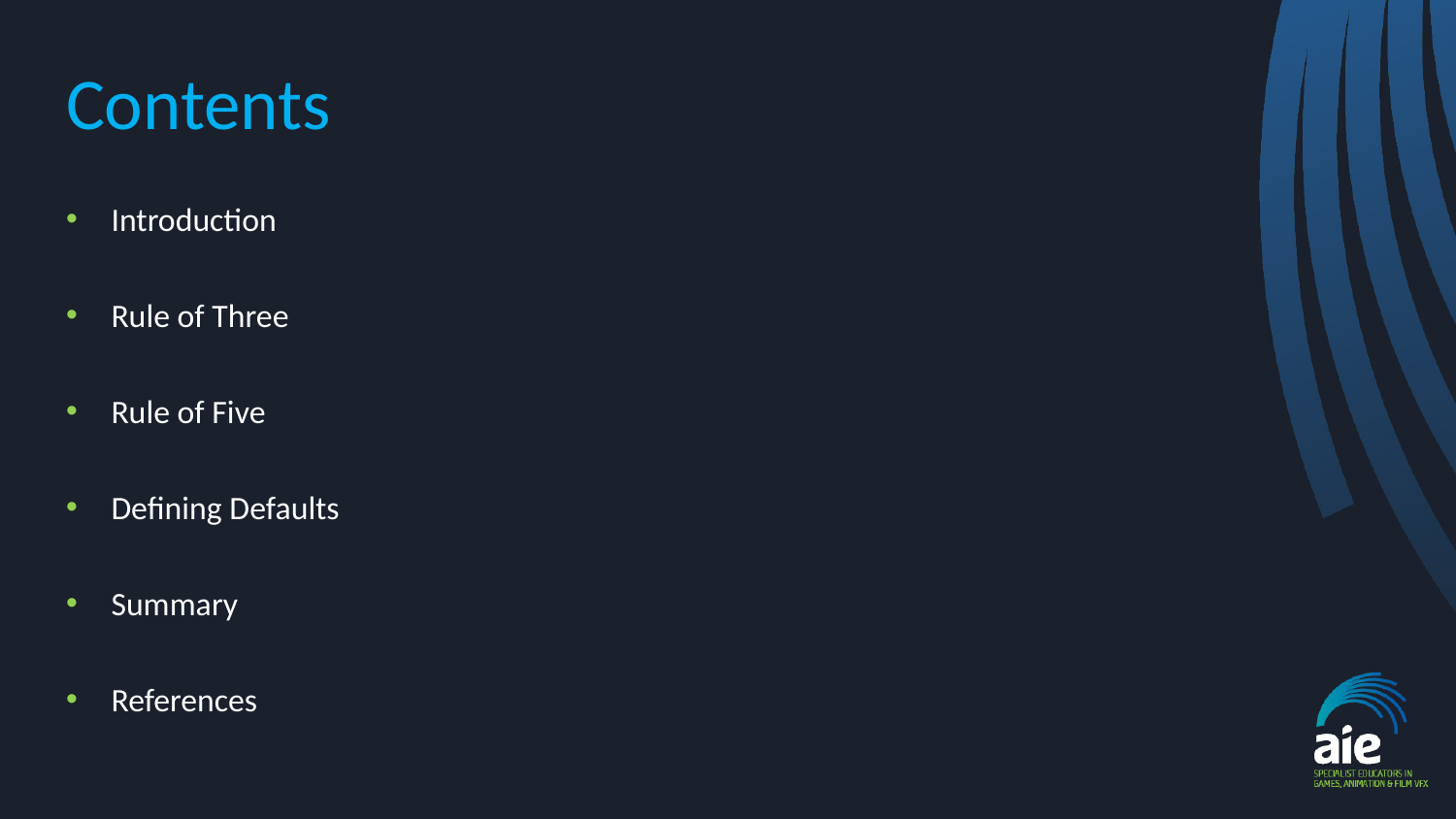

# Contents
Introduction

Rule of Three

Rule of Five

Defining Defaults

Summary

References